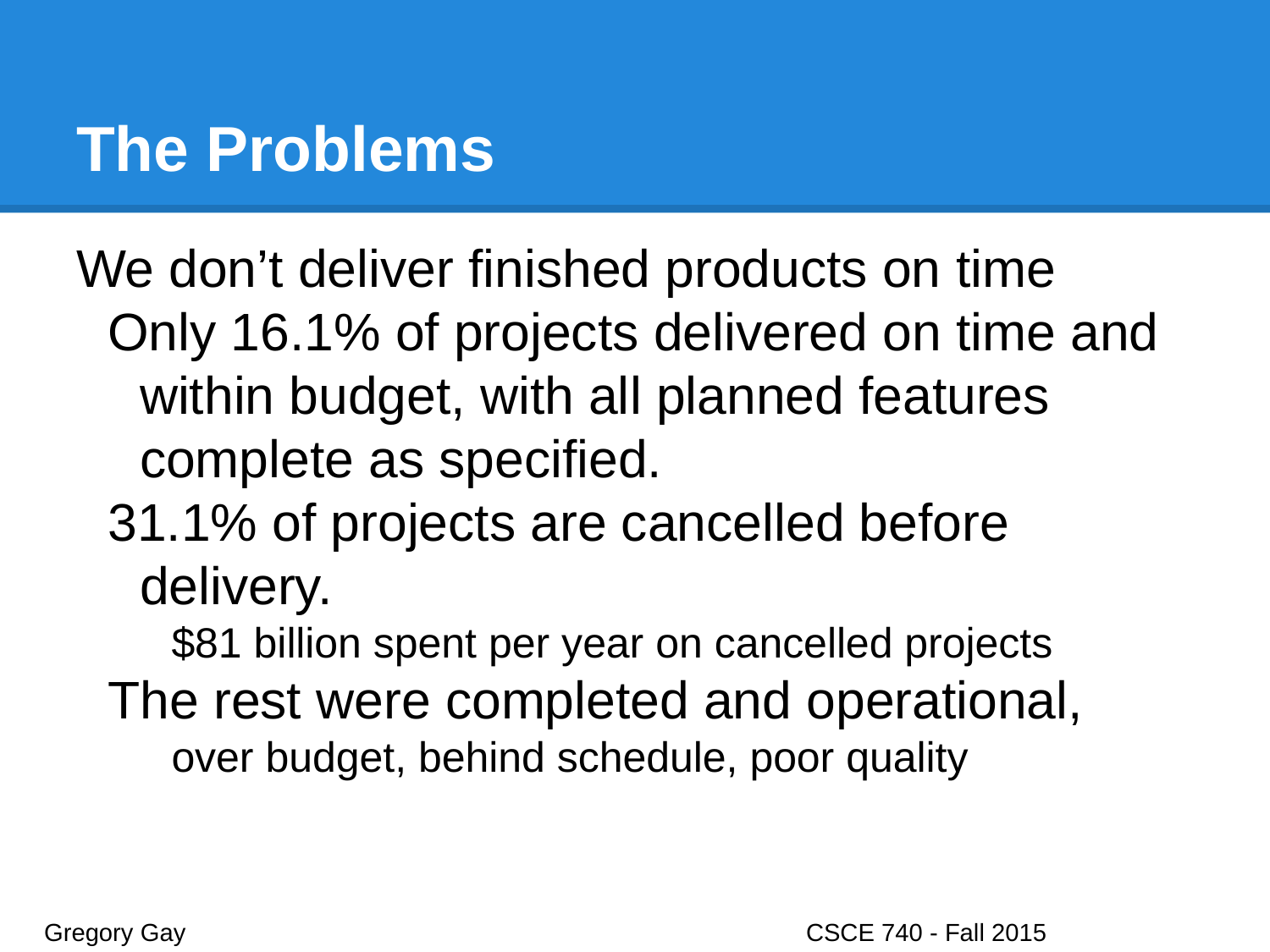

# The Problems
We don’t deliver finished products on time
Only 16.1% of projects delivered on time and within budget, with all planned features complete as specified.
31.1% of projects are cancelled before delivery.
$81 billion spent per year on cancelled projects
The rest were completed and operational,
over budget, behind schedule, poor quality
Gregory Gay					CSCE 740 - Fall 2015							9